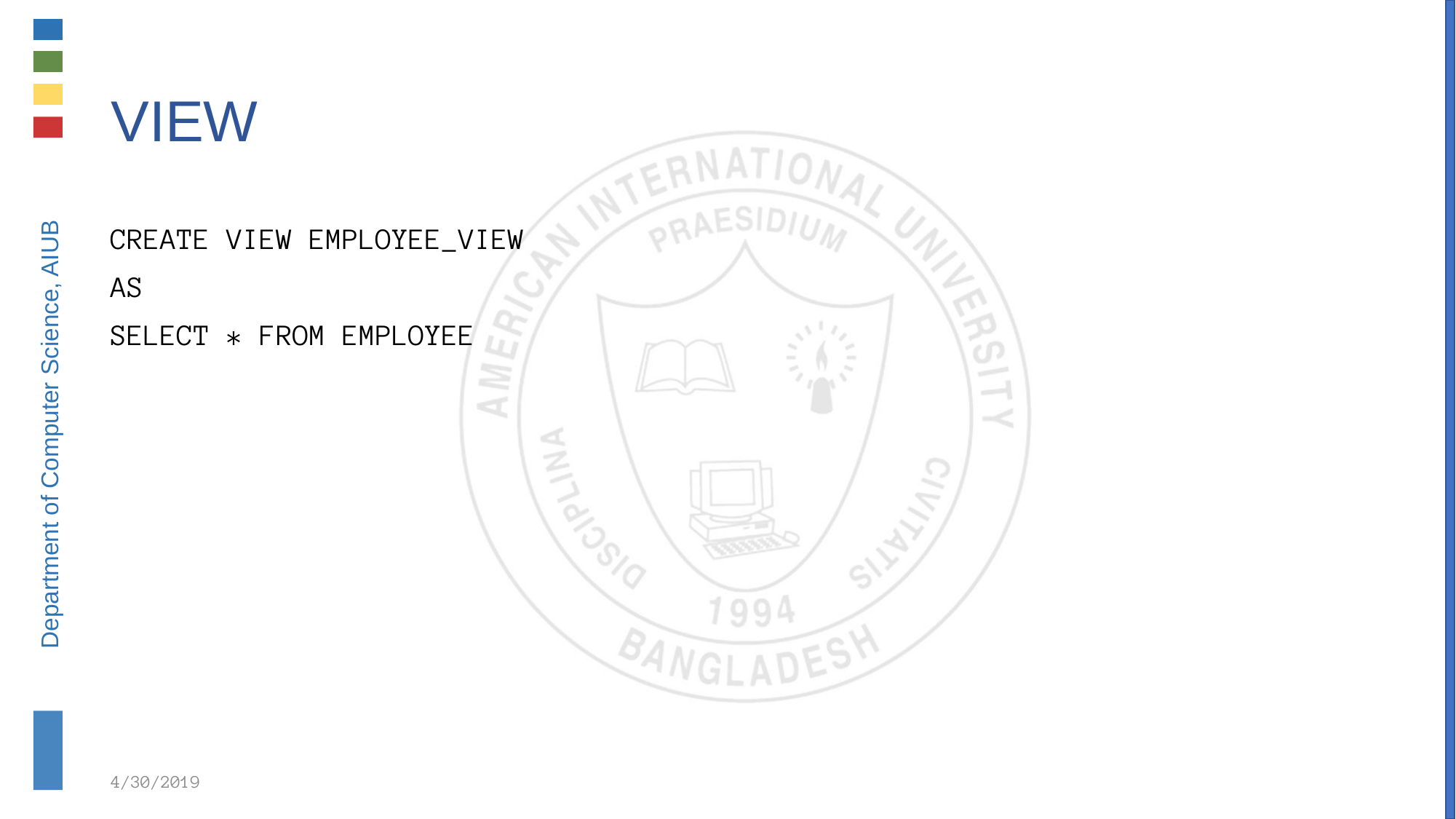

# VIEW
CREATE VIEW EMPLOYEE_VIEW
AS
SELECT * FROM EMPLOYEE
4/30/2019